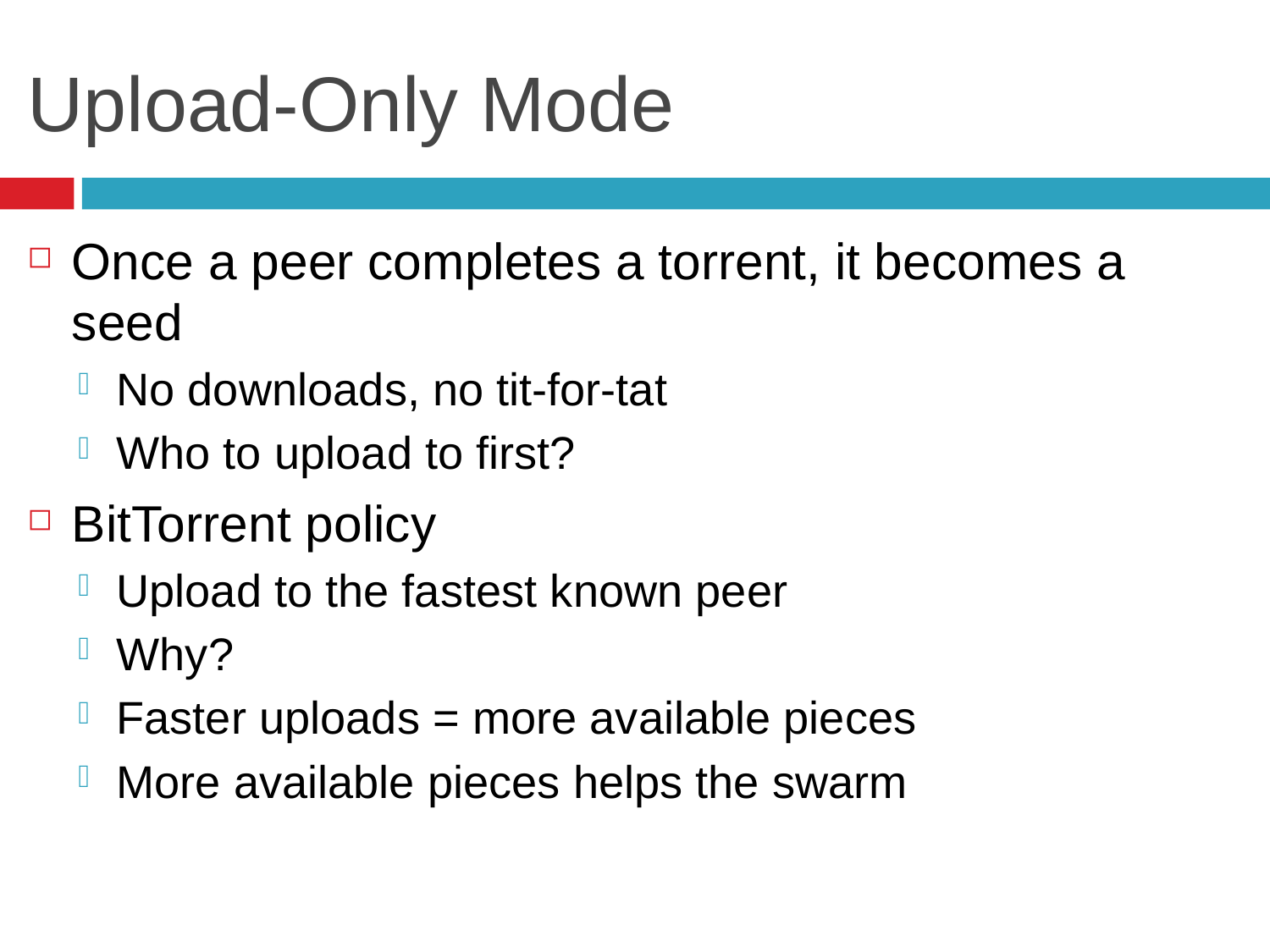

# Upload-Only Mode
29
Once a peer completes a torrent, it becomes a seed
No downloads, no tit-for-tat
Who to upload to first?
BitTorrent policy
Upload to the fastest known peer
Why?
Faster uploads = more available pieces
More available pieces helps the swarm